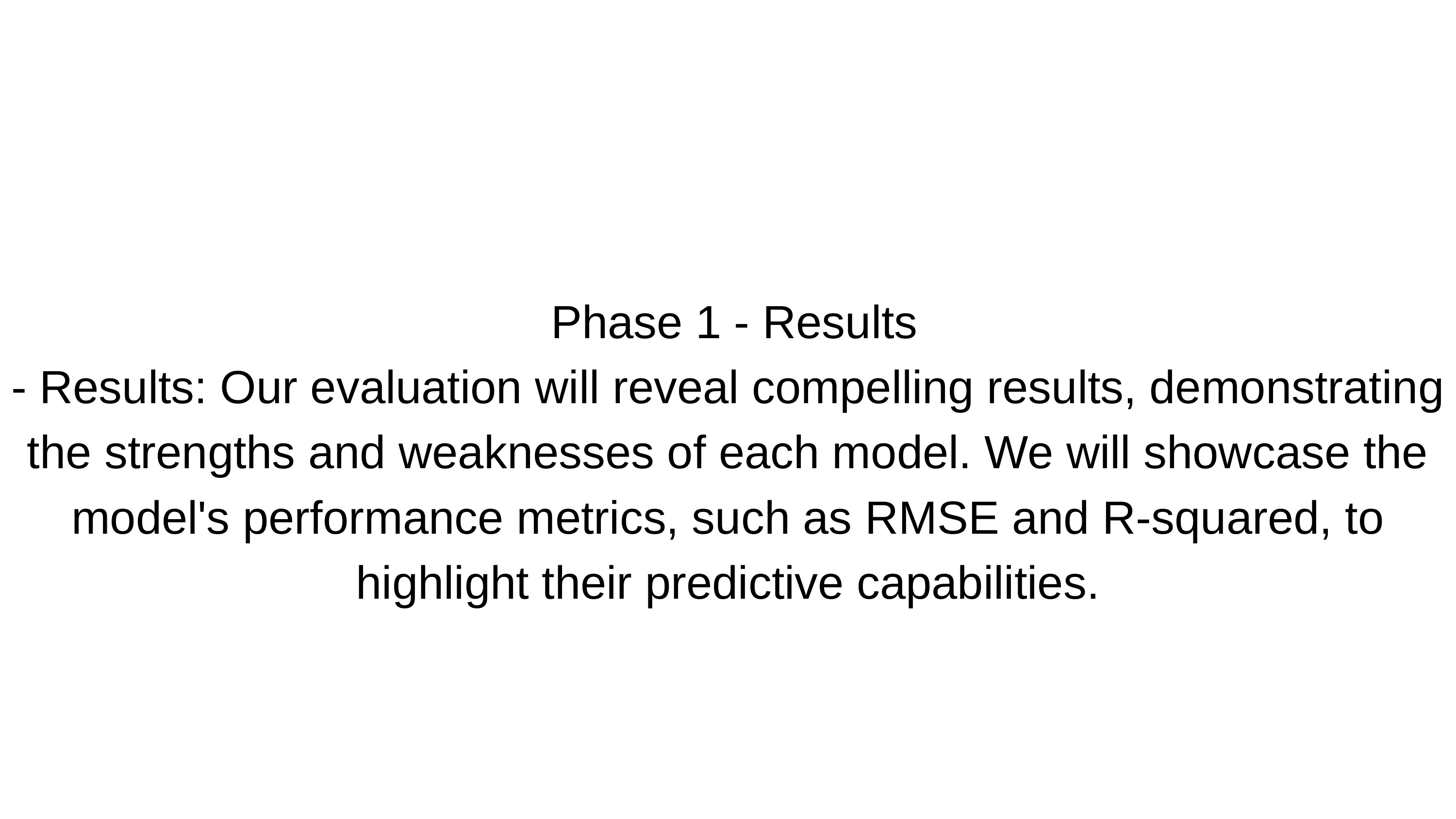

Phase 1 - Results
- Results: Our evaluation will reveal compelling results, demonstrating the strengths and weaknesses of each model. We will showcase the model's performance metrics, such as RMSE and R-squared, to highlight their predictive capabilities.